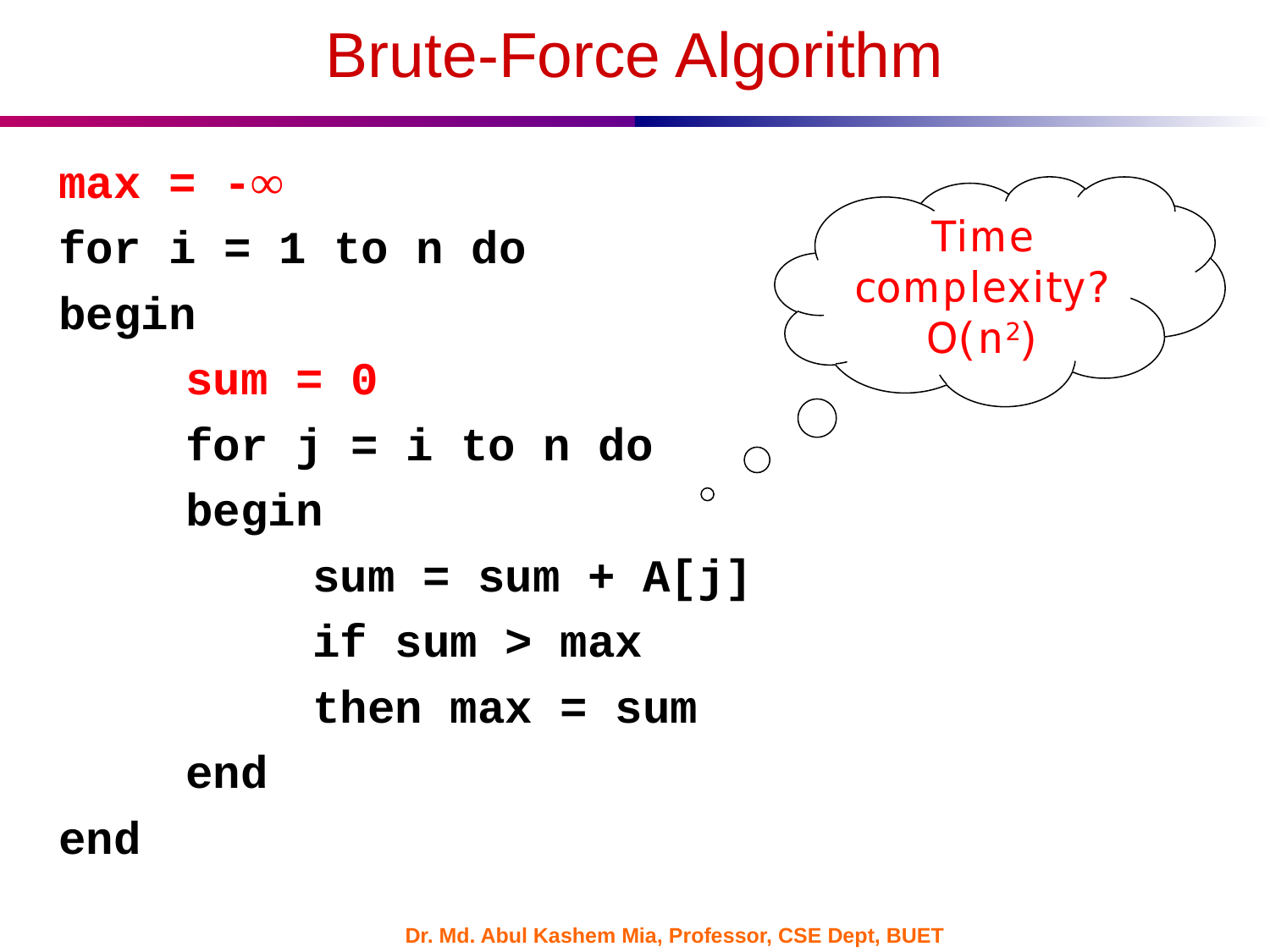

Brute-Force Algorithm
max = -∞
for i = 1 to n do
begin
	sum = 0
	for j = i to n do
	begin
		sum = sum + A[j]
		if sum > max
		then max = sum
	end
end
Time complexity?
O(n2)